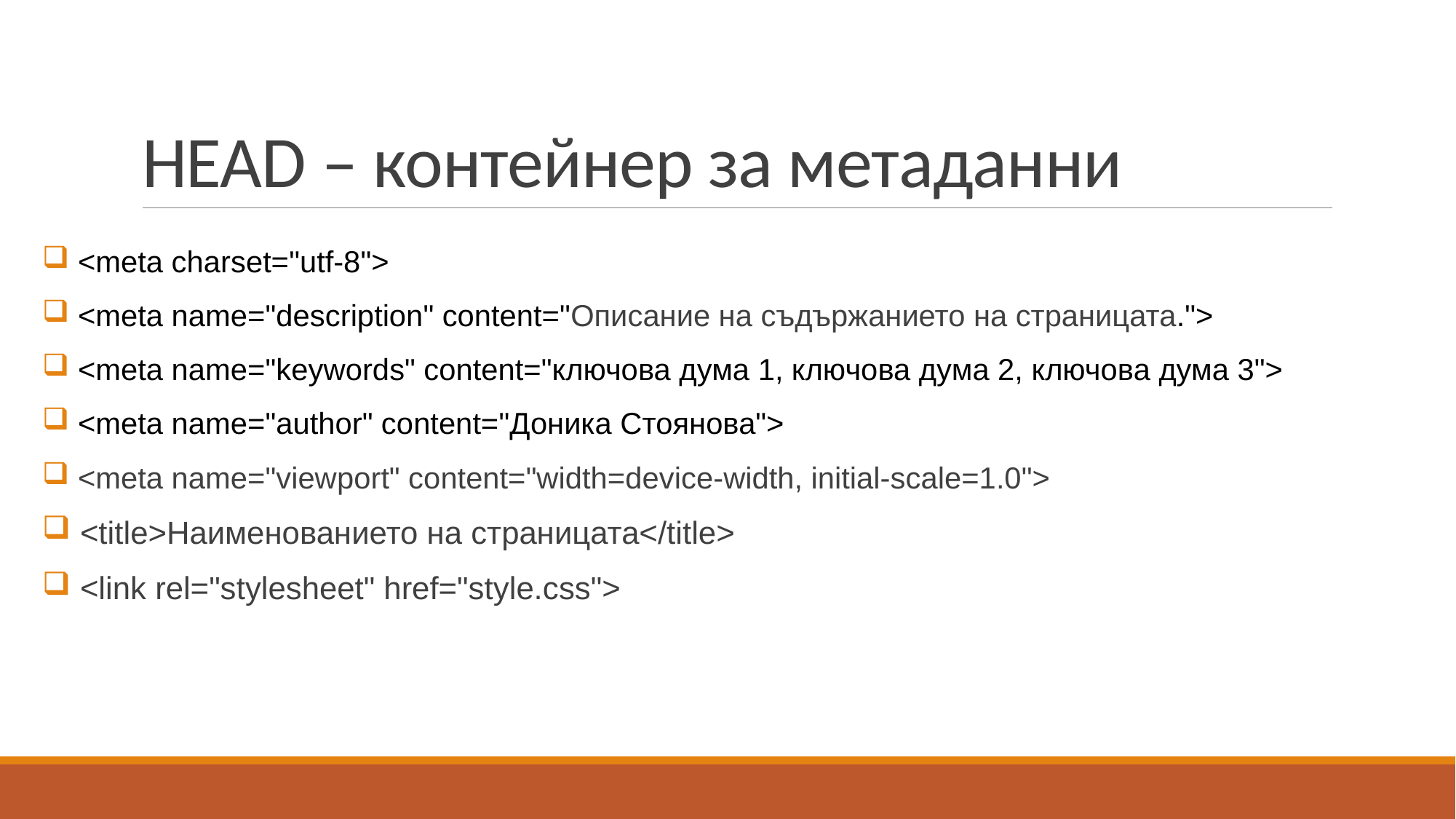

# HEAD – контейнер за метаданни
 <meta charset="utf-8">
 <meta name="description" content="Описание на съдържанието на страницата.">
 <meta name="keywords" content="ключова дума 1, ключова дума 2, ключова дума 3">
 <meta name="author" content="Доника Стоянова">
 <meta name="viewport" content="width=device-width, initial-scale=1.0">
 <title>Наименованието на страницата</title>
 <link rel="stylesheet" href="style.css">